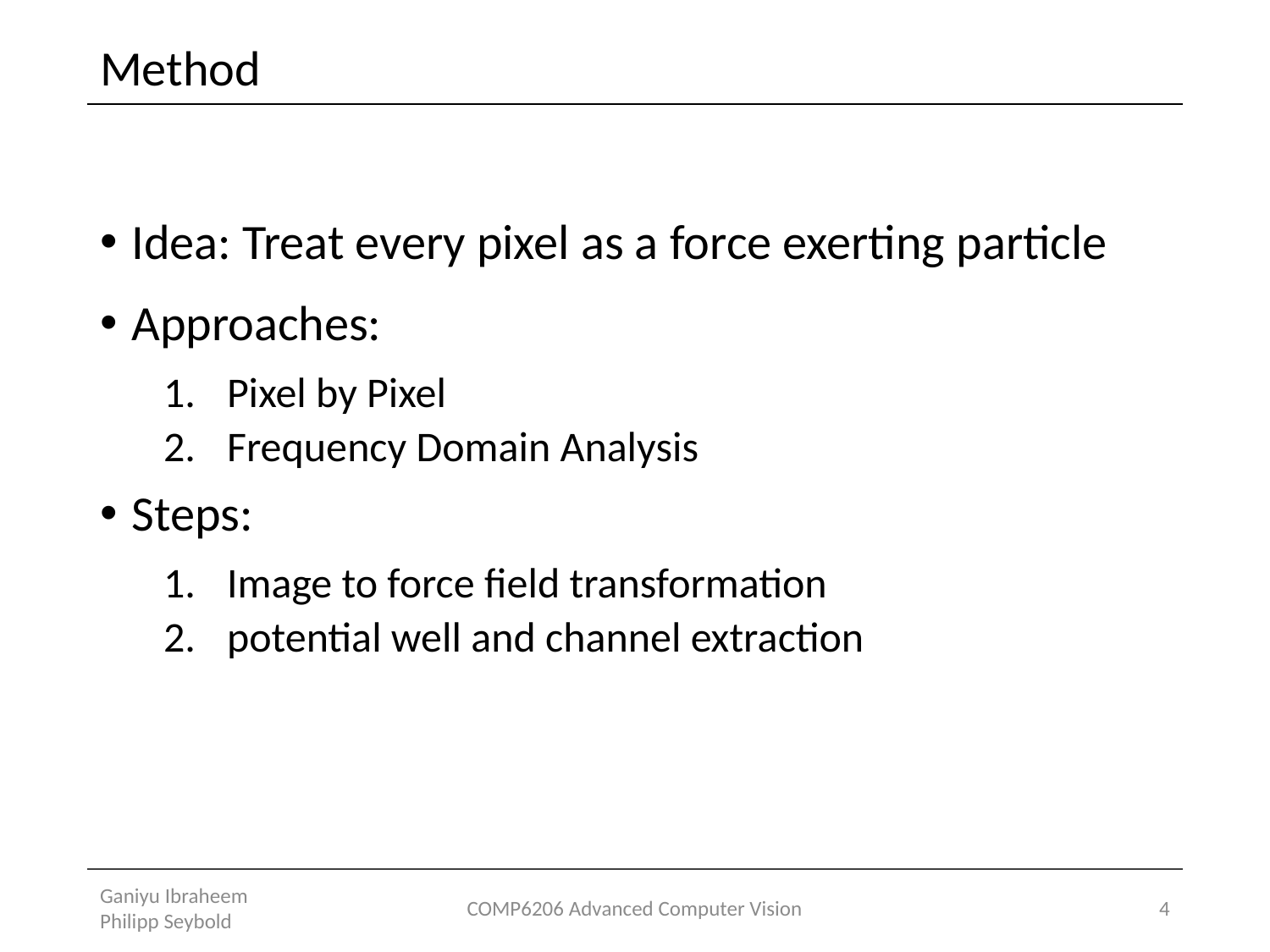

# Method
Idea: Treat every pixel as a force exerting particle
Approaches:
Pixel by Pixel
Frequency Domain Analysis
Steps:
Image to force field transformation
potential well and channel extraction
Ganiyu Ibraheem  Philipp Seybold
COMP6206 Advanced Computer Vision
4